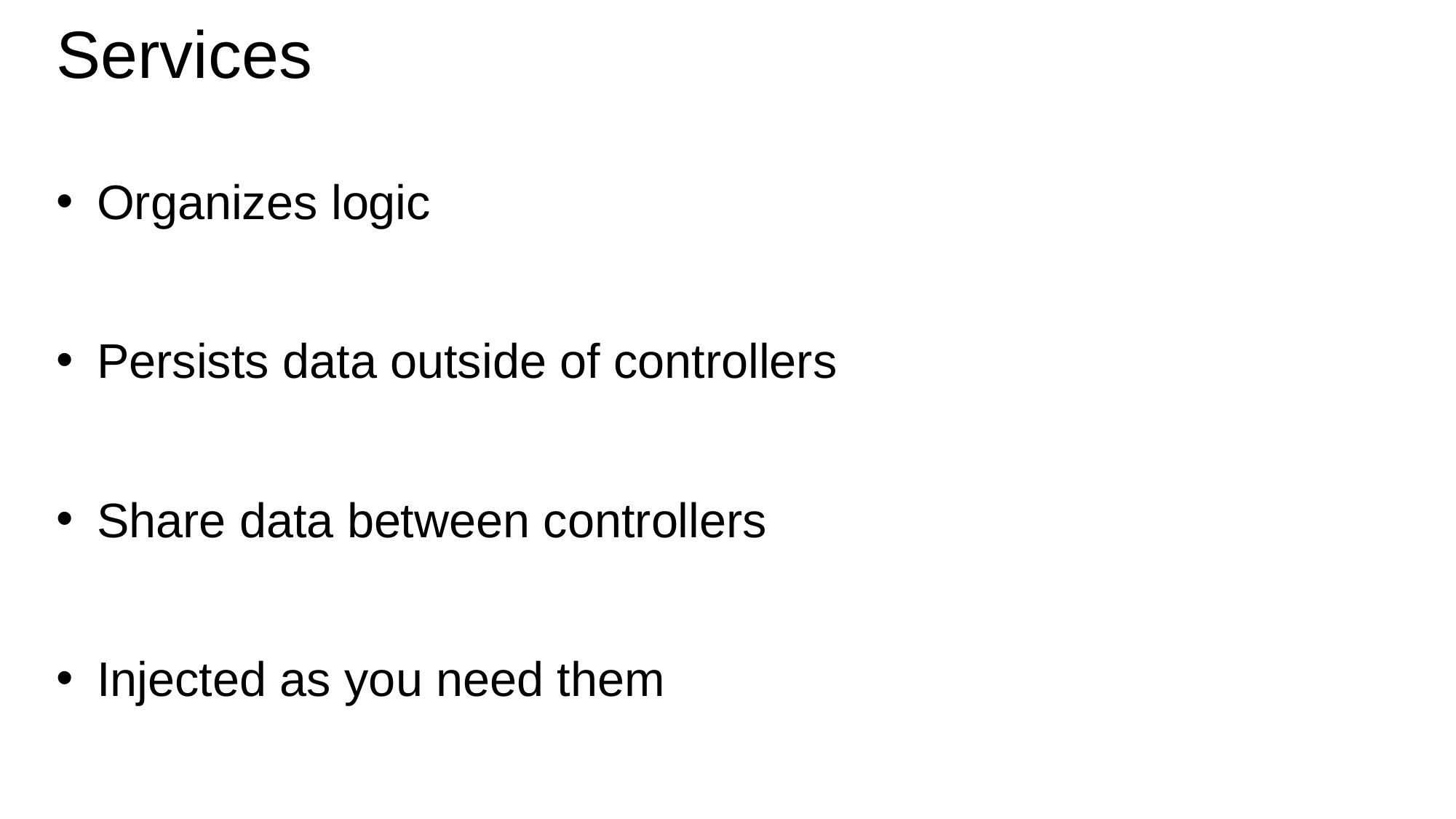

# Services
Organizes logic

Persists data outside of controllers

Share data between controllers

Injected as you need them